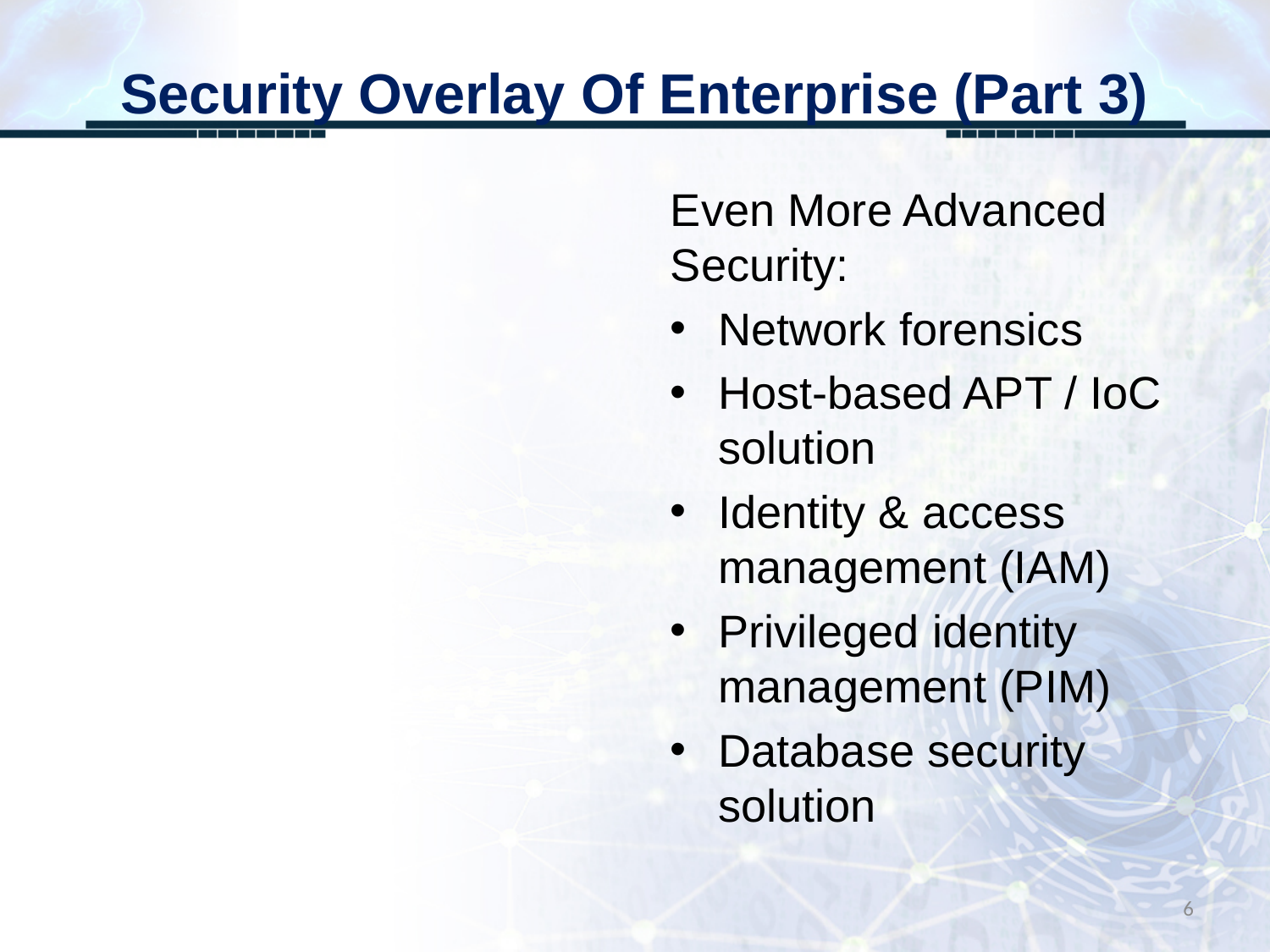

# Security Overlay Of Enterprise (Part 3)
Even More Advanced Security:
Network forensics
Host-based APT / IoC solution
Identity & access management (IAM)
Privileged identity management (PIM)
Database security solution
6